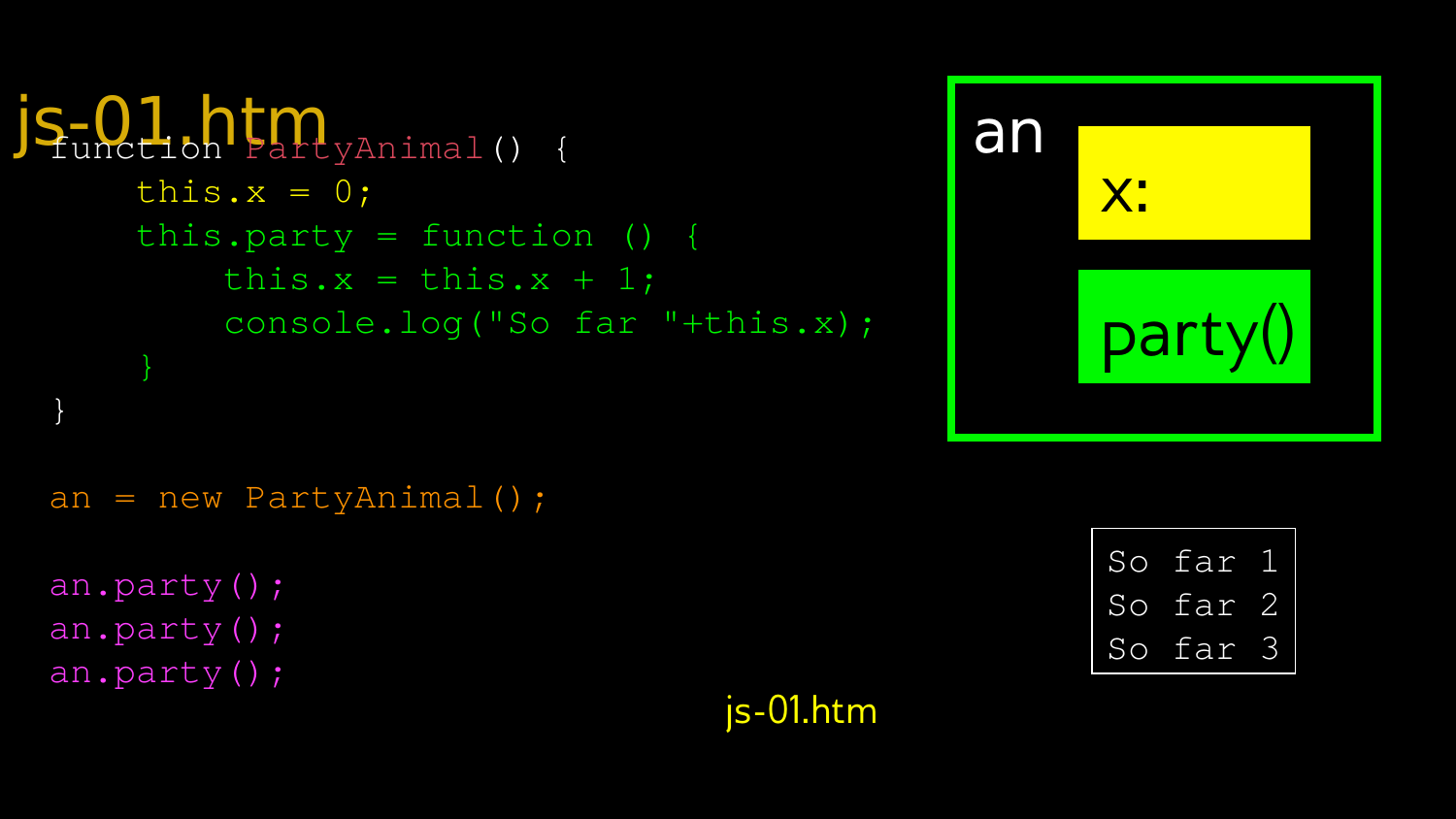

js-01.htm
function PartyAnimal() {
    this.x = 0;
    this.party = function () {
        this.x = this.x + 1;
        console.log("So far "+this.x);
    }
}

an = new PartyAnimal();

an.party();
an.party();
an.party();
 an
 x:
 party()
So far 1
So far 2
So far 3
js-01.htm